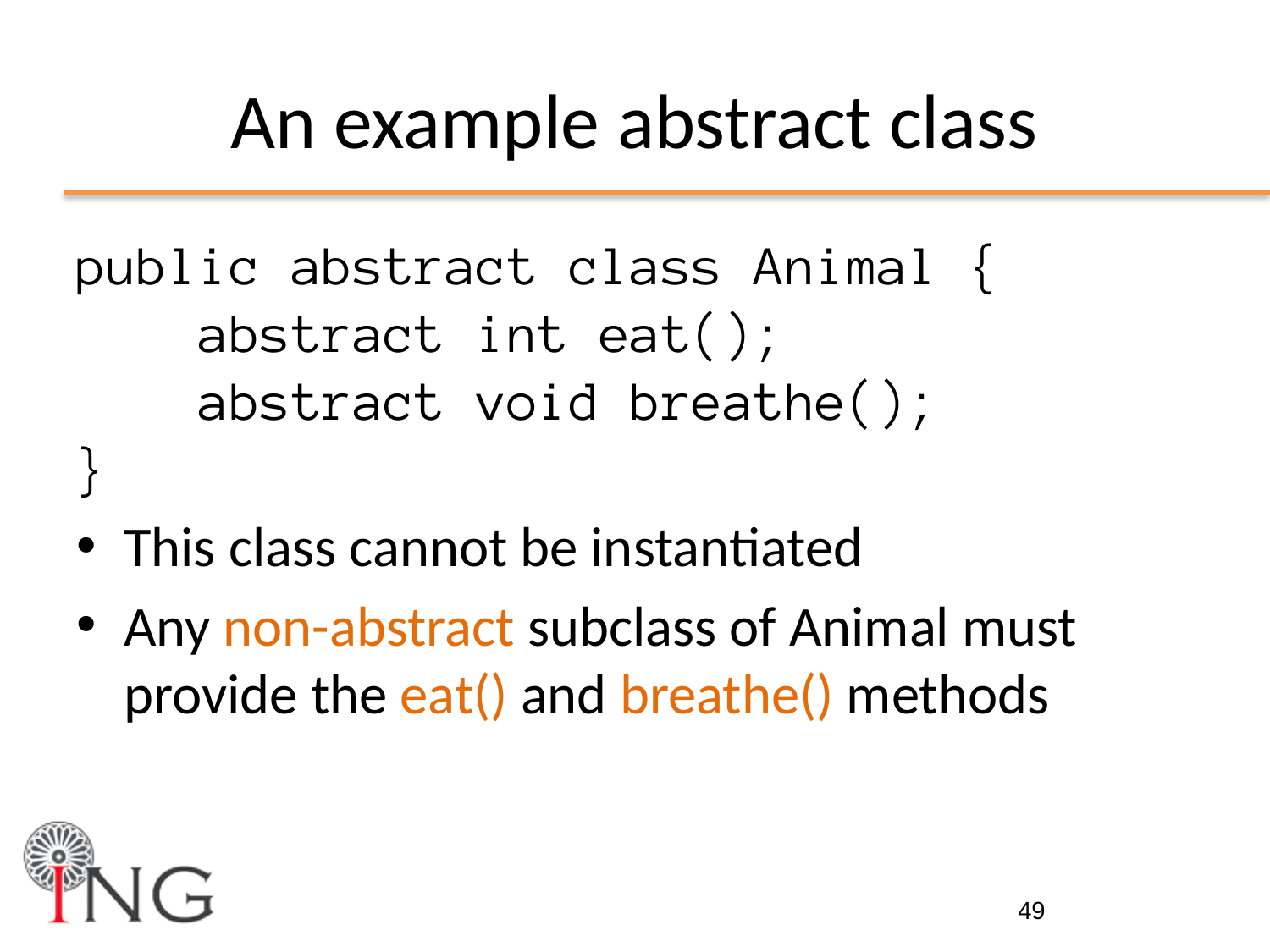

# An example abstract class
public abstract class Animal {
    abstract int eat();
    abstract void breathe();
}
This class cannot be instantiated
Any non-abstract subclass of Animal must provide the eat() and breathe() methods
49